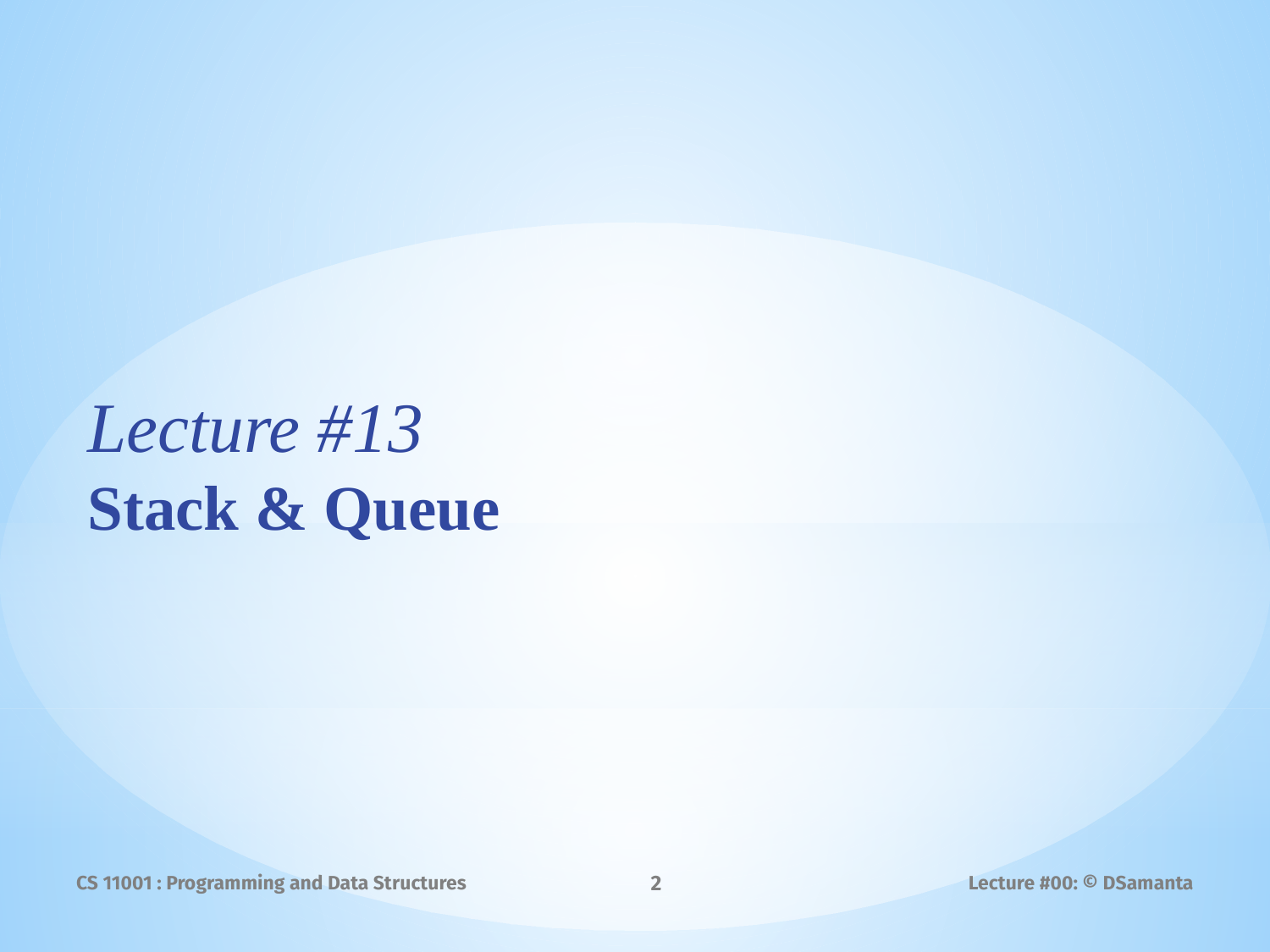

Lecture #13
Stack & Queue
CS 11001 : Programming and Data Structures
2
Lecture #00: © DSamanta